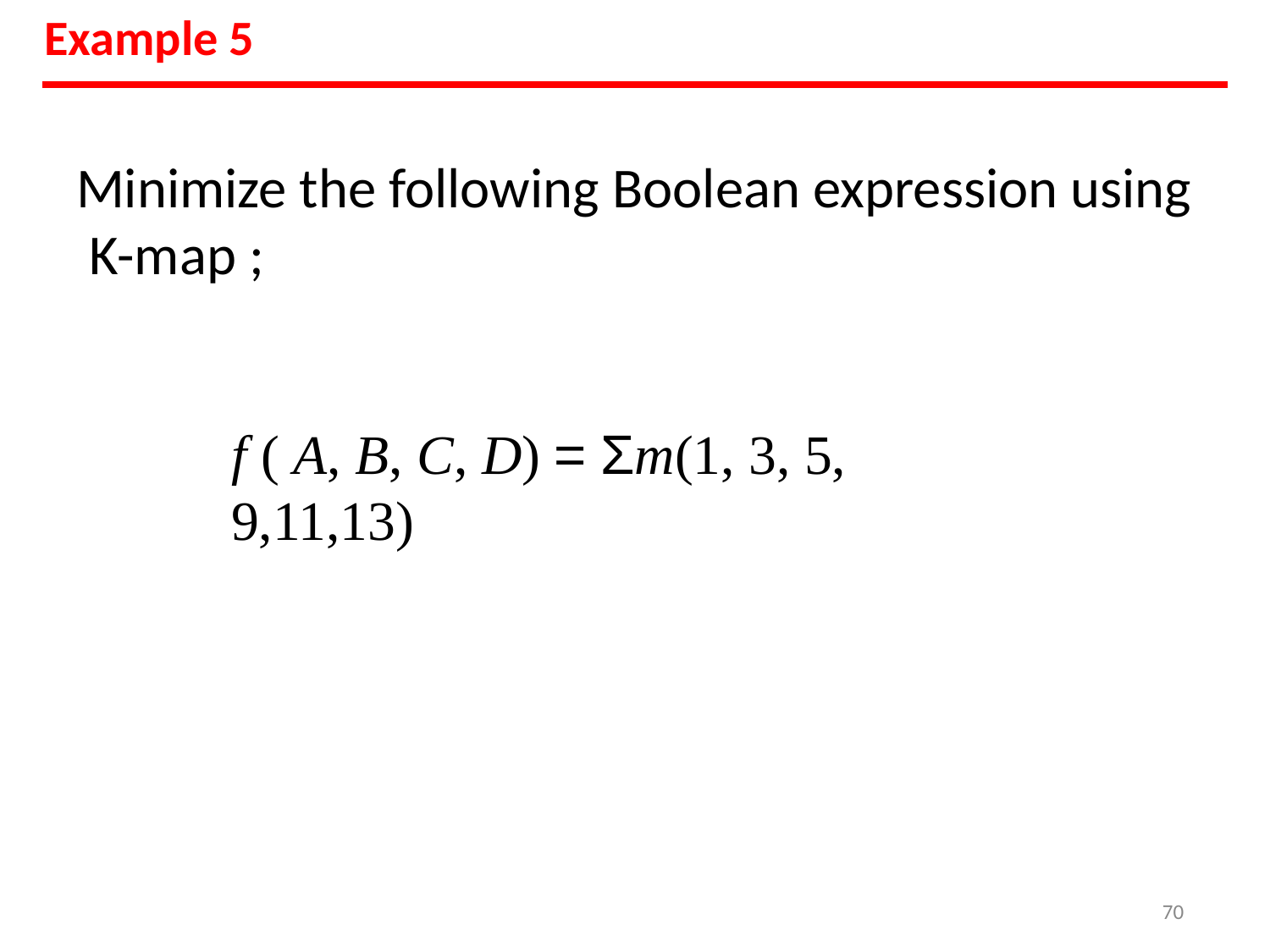

Example 5

Minimize the following Boolean expression using  K-map ;
f ( A, B, C, D) = Σm(1, 3, 5, 9,11,13)

70